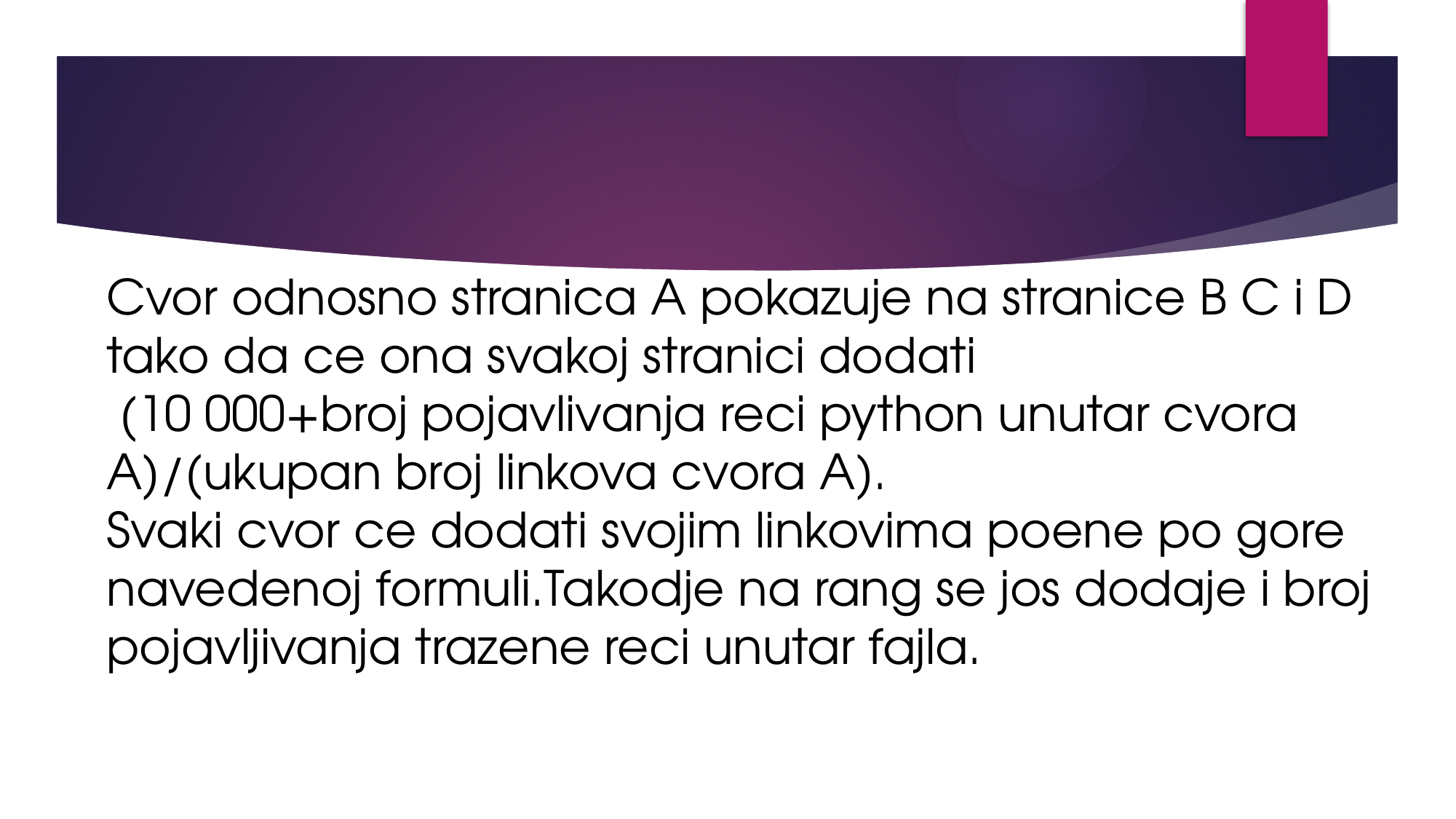

Cvor odnosno stranica A pokazuje na stranice B C i D tako da ce ona svakoj stranici dodati
 (10 000+broj pojavlivanja reci python unutar cvora A)/(ukupan broj linkova cvora A).
Svaki cvor ce dodati svojim linkovima poene po gore navedenoj formuli.Takodje na rang se jos dodaje i broj pojavljivanja trazene reci unutar fajla.